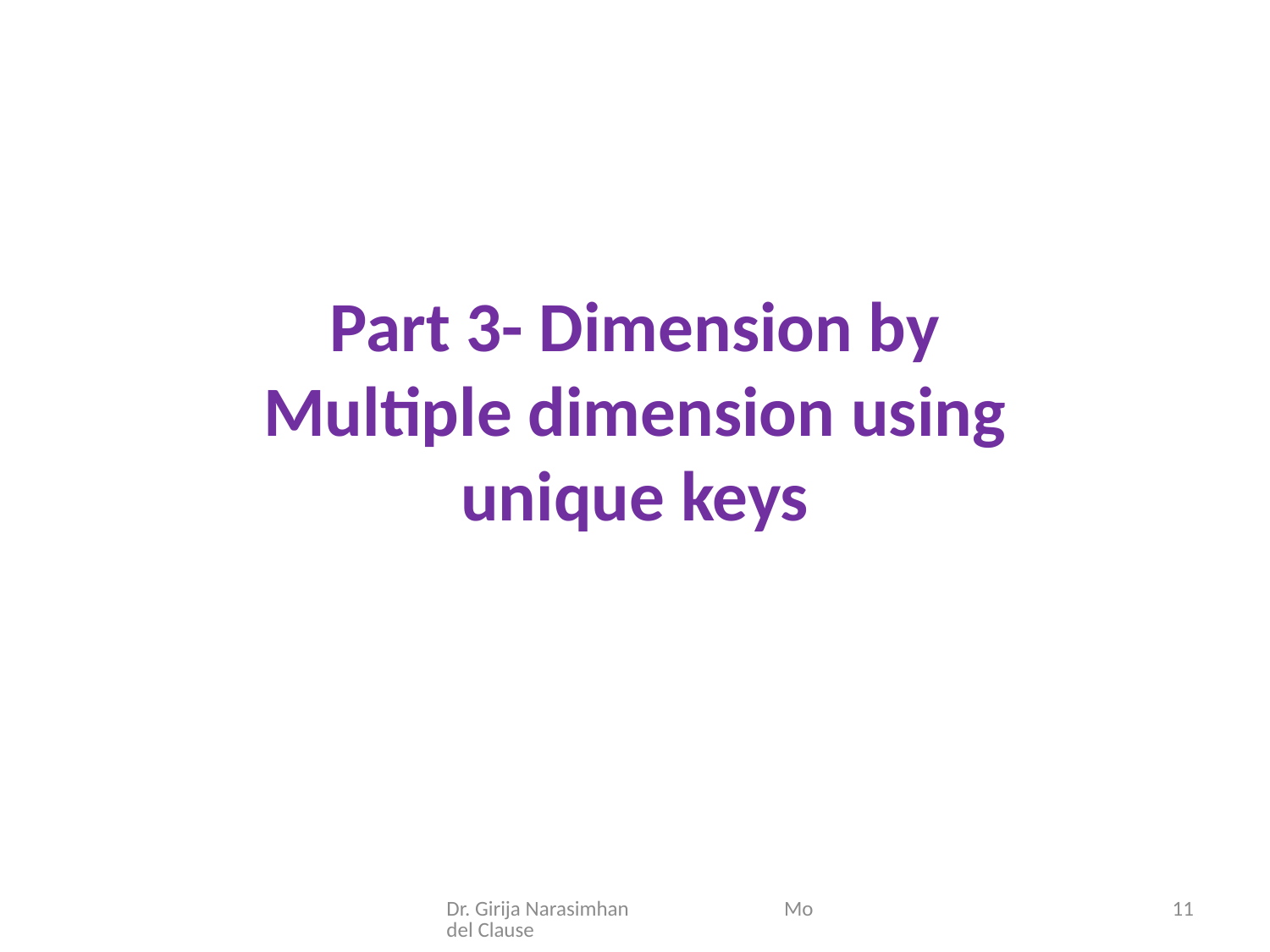

Part 3- Dimension by
Multiple dimension using unique keys
Dr. Girija Narasimhan                                Model Clause
11